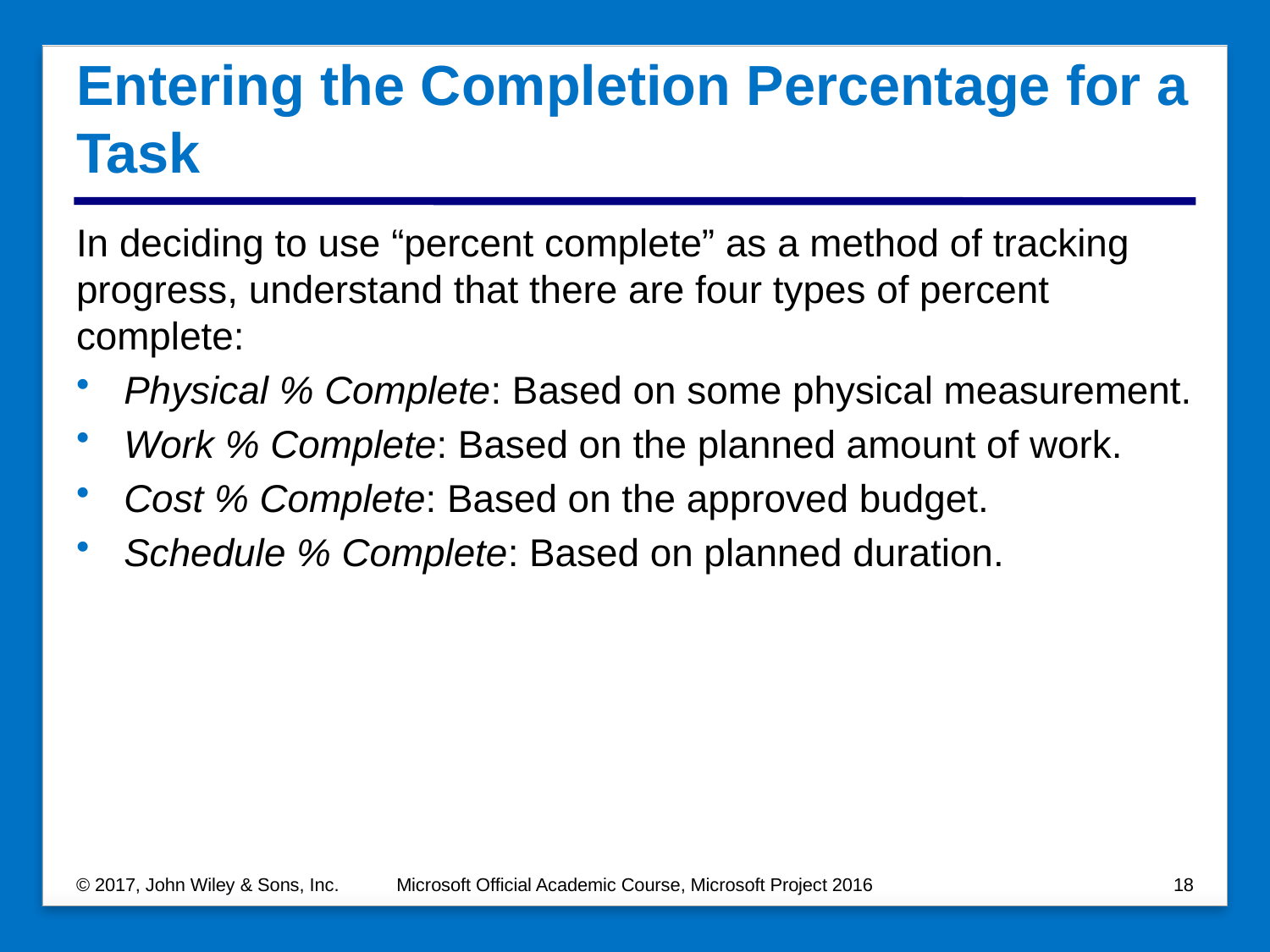

# Entering the Completion Percentage for a Task
In deciding to use “percent complete” as a method of tracking progress, understand that there are four types of percent complete:
Physical % Complete: Based on some physical measurement.
Work % Complete: Based on the planned amount of work.
Cost % Complete: Based on the approved budget.
Schedule % Complete: Based on planned duration.
© 2017, John Wiley & Sons, Inc.
Microsoft Official Academic Course, Microsoft Project 2016
18